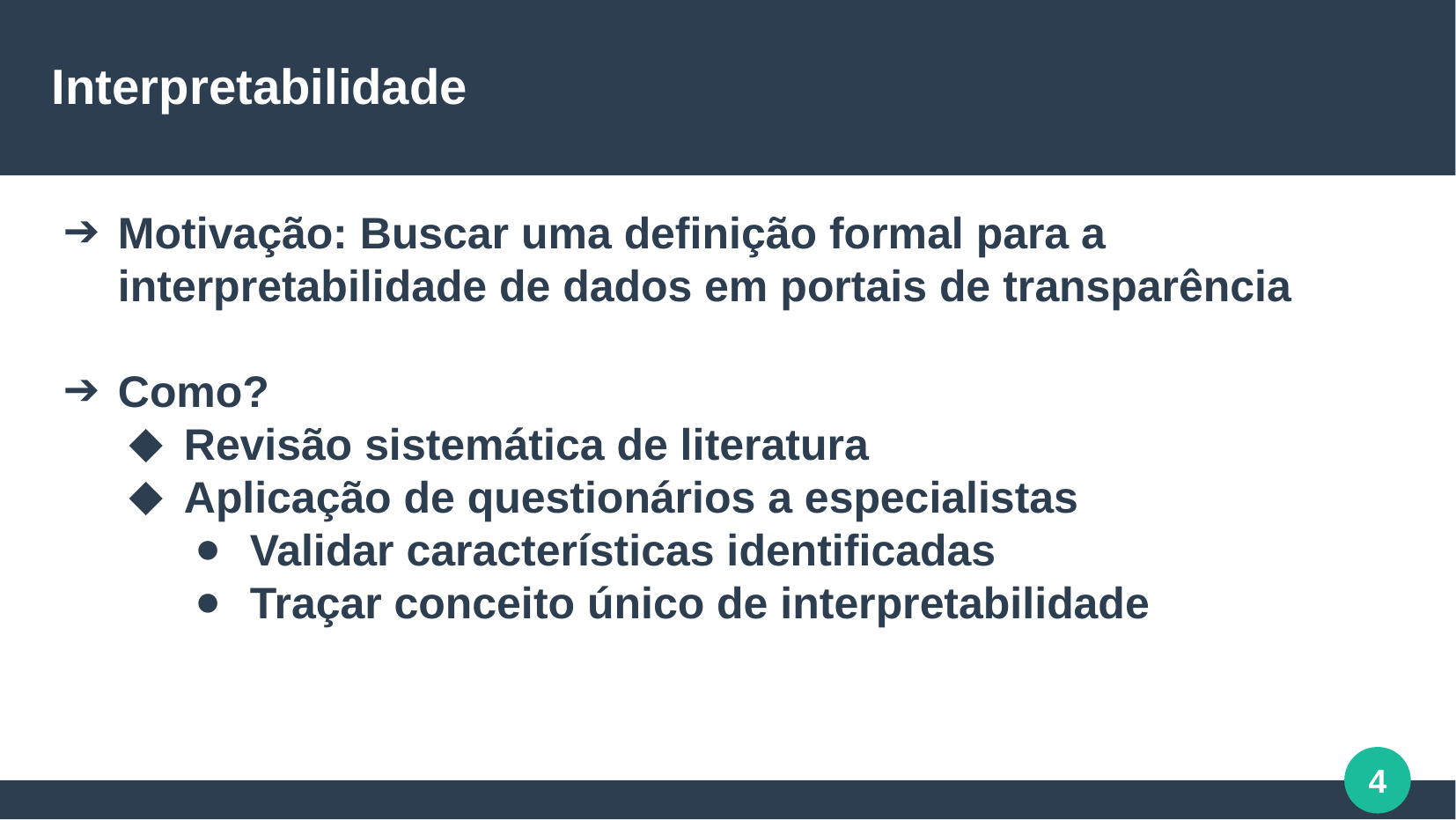

Interpretabilidade
Motivação: Buscar uma definição formal para a interpretabilidade de dados em portais de transparência

Como?
Revisão sistemática de literatura
Aplicação de questionários a especialistas
Validar características identificadas
Traçar conceito único de interpretabilidade